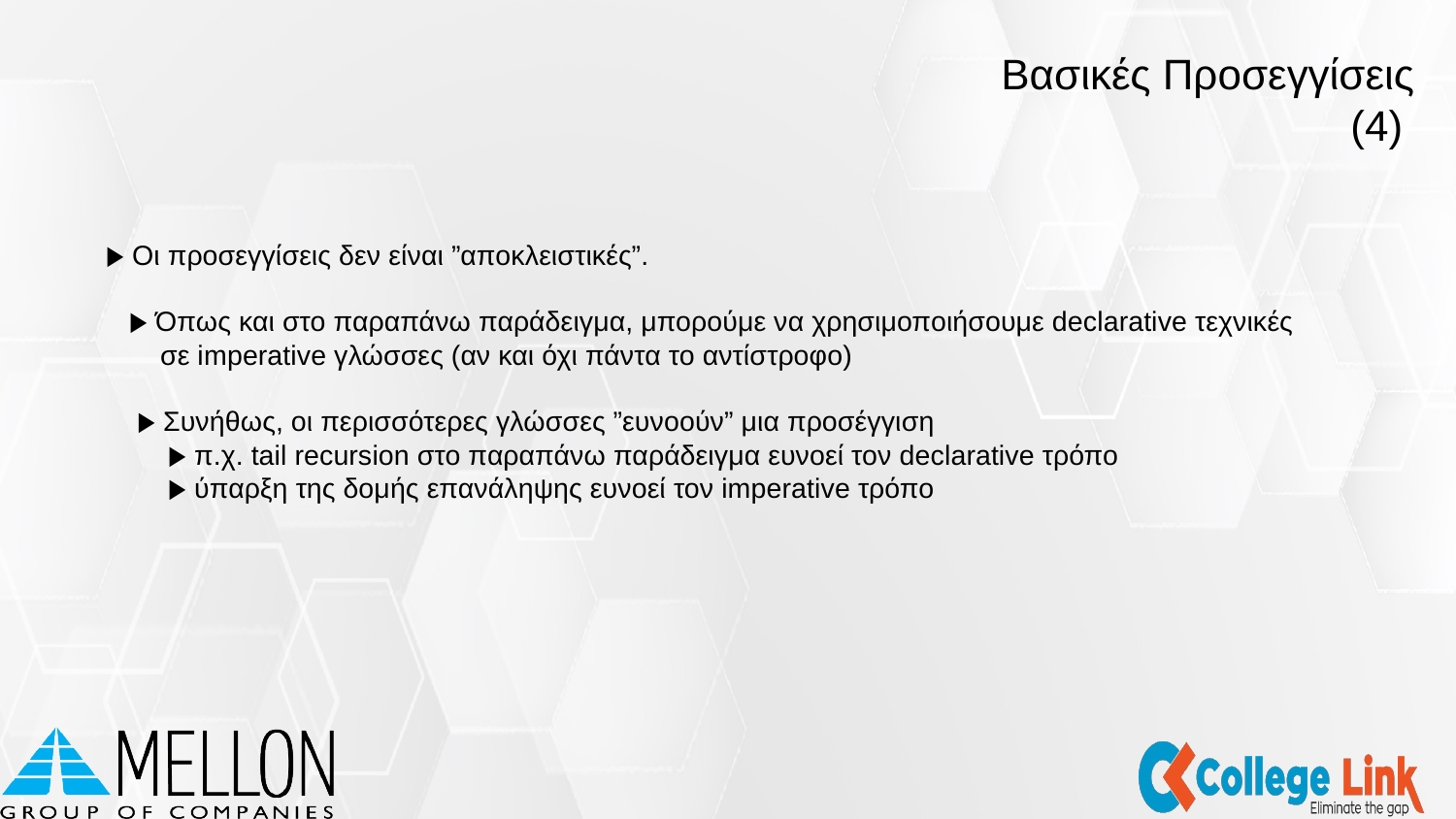

Βασικές Προσεγγίσεις (4)
▶ Οι προσεγγίσεις δεν είναι ”αποκλειστικές”.

   ▶ Όπως και στο παραπάνω παράδειγμα, μπορούμε να χρησιμοποιήσουμε declarative τεχνικές
       σε imperative γλώσσες (αν και όχι πάντα το αντίστροφο)

    ▶ Συνήθως, οι περισσότερες γλώσσες ”ευνοούν” μια προσέγγιση
        ▶ π.χ. tail recursion στο παραπάνω παράδειγμα ευνοεί τον declarative τρόπο
        ▶ ύπαρξη της δομής επανάληψης ευνοεί τον imperative τρόπο